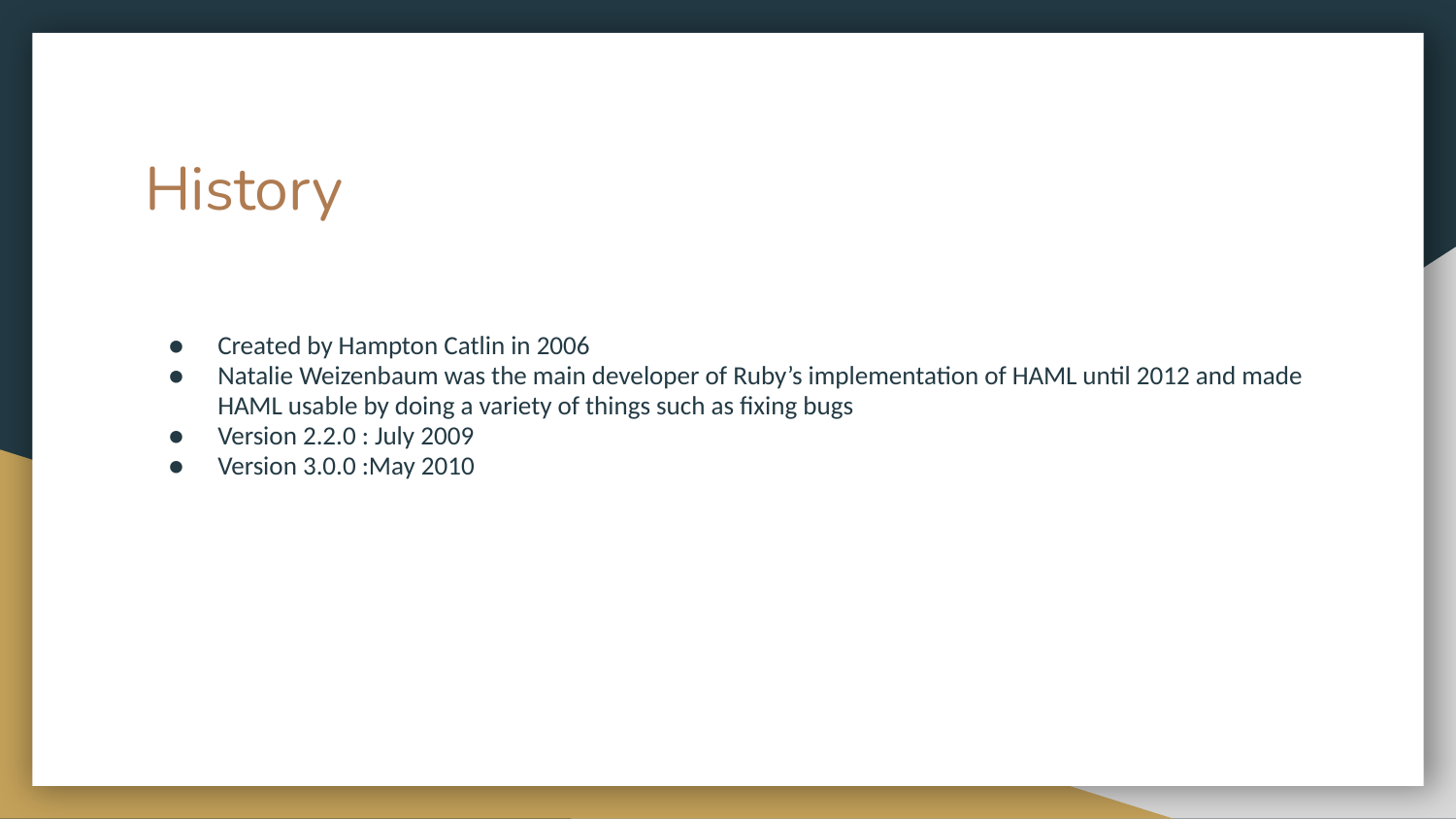

# History
Created by Hampton Catlin in 2006
Natalie Weizenbaum was the main developer of Ruby’s implementation of HAML until 2012 and made HAML usable by doing a variety of things such as fixing bugs
Version 2.2.0 : July 2009
Version 3.0.0 :May 2010